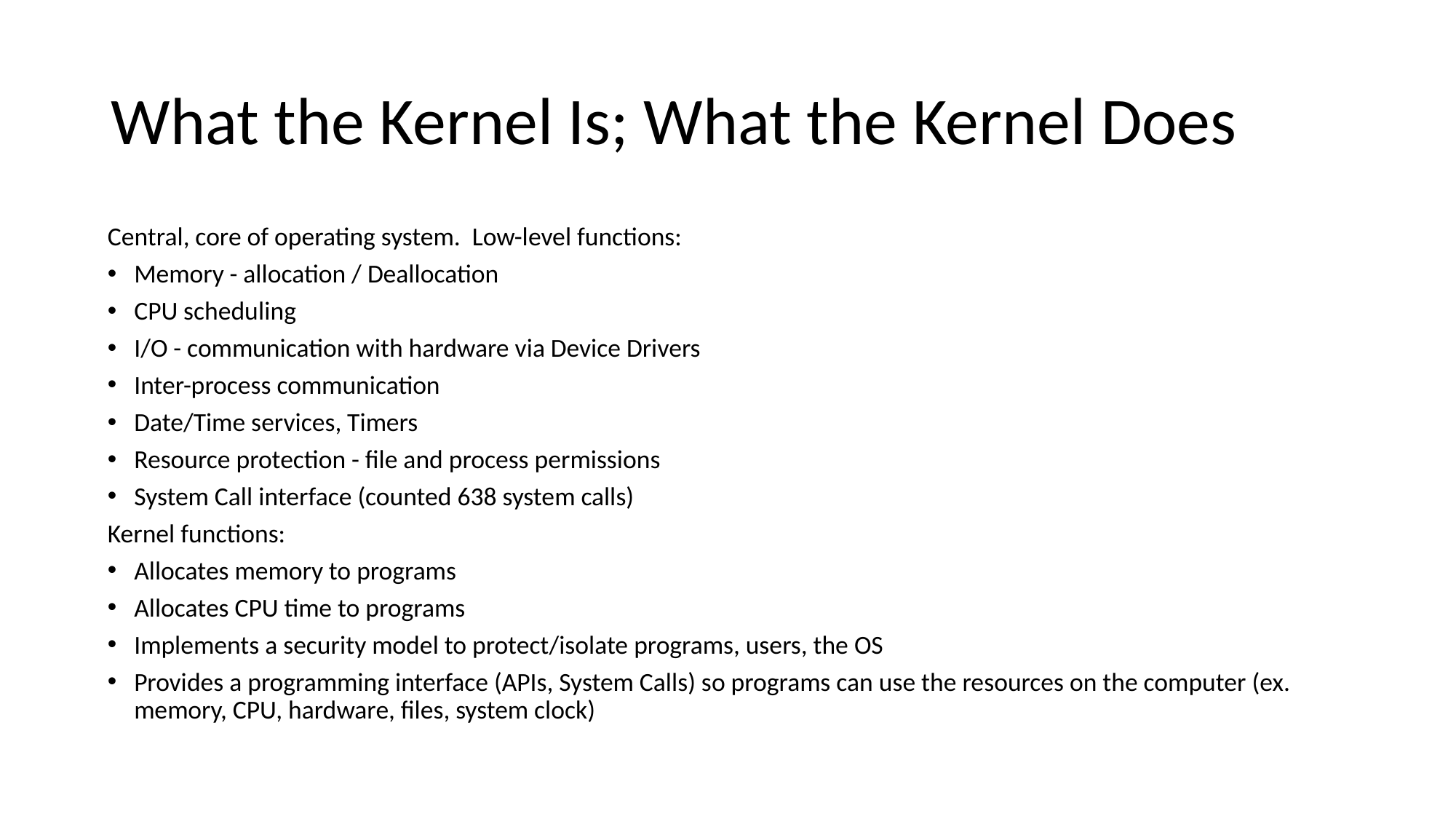

# What the Kernel Is; What the Kernel Does
Central, core of operating system.  Low-level functions:
Memory - allocation / Deallocation
CPU scheduling
I/O - communication with hardware via Device Drivers
Inter-process communication
Date/Time services, Timers
Resource protection - file and process permissions
System Call interface (counted 638 system calls)
Kernel functions:
Allocates memory to programs
Allocates CPU time to programs
Implements a security model to protect/isolate programs, users, the OS
Provides a programming interface (APIs, System Calls) so programs can use the resources on the computer (ex. memory, CPU, hardware, files, system clock)